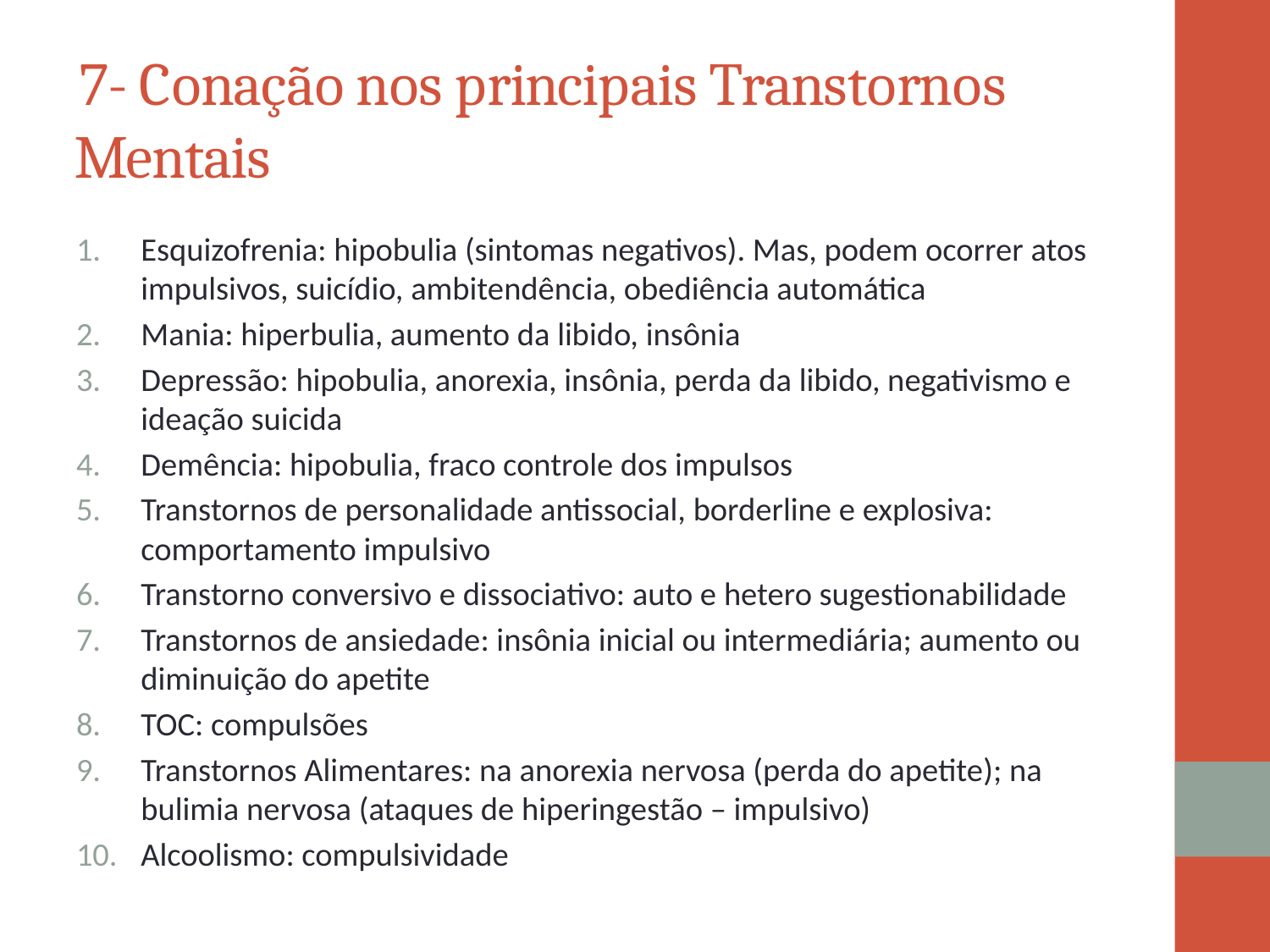

# 7- Conação nos principais Transtornos Mentais
Esquizofrenia: hipobulia (sintomas negativos). Mas, podem ocorrer atos impulsivos, suicídio, ambitendência, obediência automática
Mania: hiperbulia, aumento da libido, insônia
Depressão: hipobulia, anorexia, insônia, perda da libido, negativismo e ideação suicida
Demência: hipobulia, fraco controle dos impulsos
Transtornos de personalidade antissocial, borderline e explosiva: comportamento impulsivo
Transtorno conversivo e dissociativo: auto e hetero sugestionabilidade
Transtornos de ansiedade: insônia inicial ou intermediária; aumento ou diminuição do apetite
TOC: compulsões
Transtornos Alimentares: na anorexia nervosa (perda do apetite); na bulimia nervosa (ataques de hiperingestão – impulsivo)
Alcoolismo: compulsividade